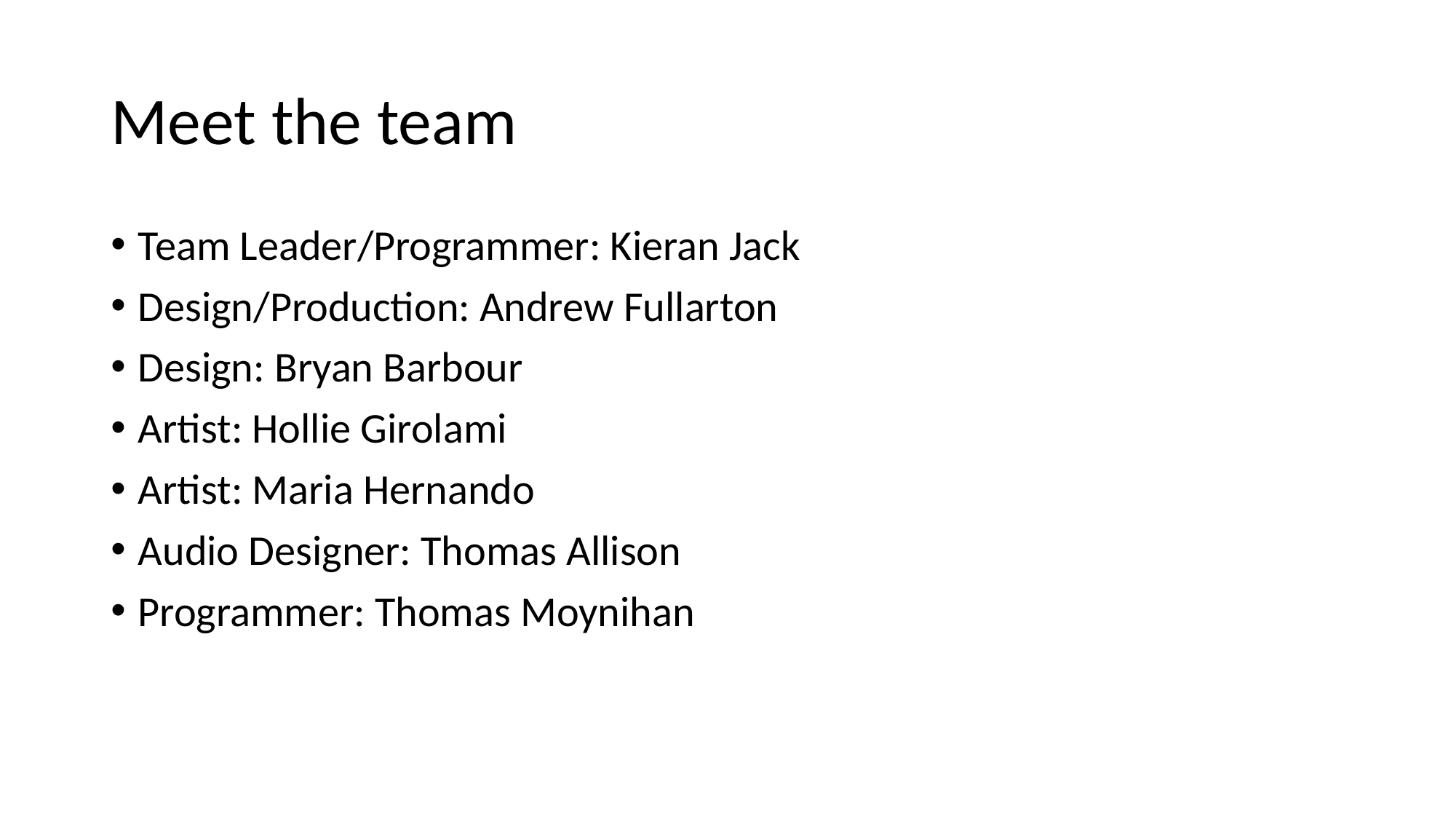

# Meet the team
Team Leader/Programmer: Kieran Jack
Design/Production: Andrew Fullarton
Design: Bryan Barbour
Artist: Hollie Girolami
Artist: Maria Hernando
Audio Designer: Thomas Allison
Programmer: Thomas Moynihan